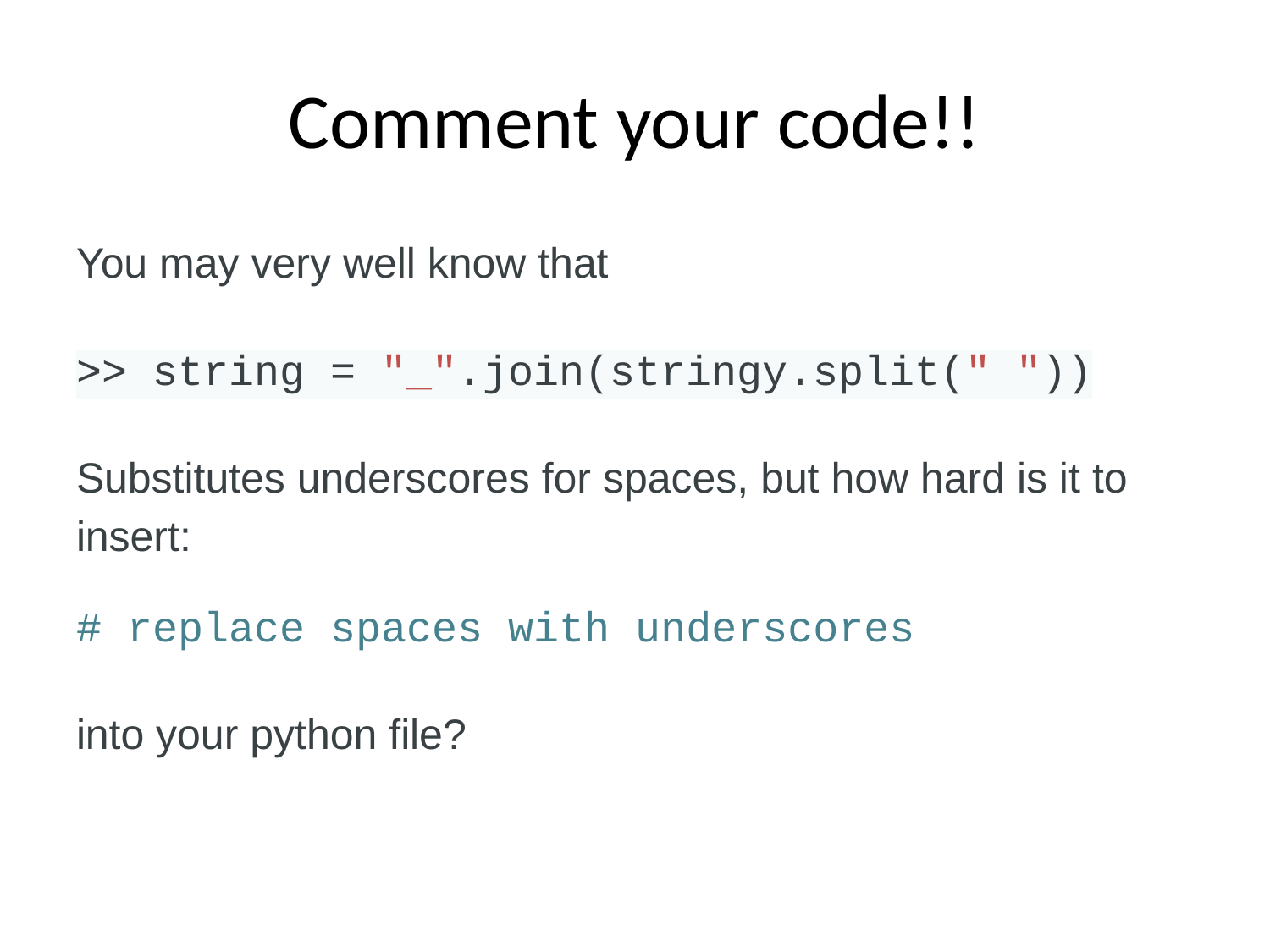

# Comment your code!!
You may very well know that

>> string = "_".join(stringy.split(" "))

Substitutes underscores for spaces, but how hard is it to insert:
# replace spaces with underscores

into your python file?